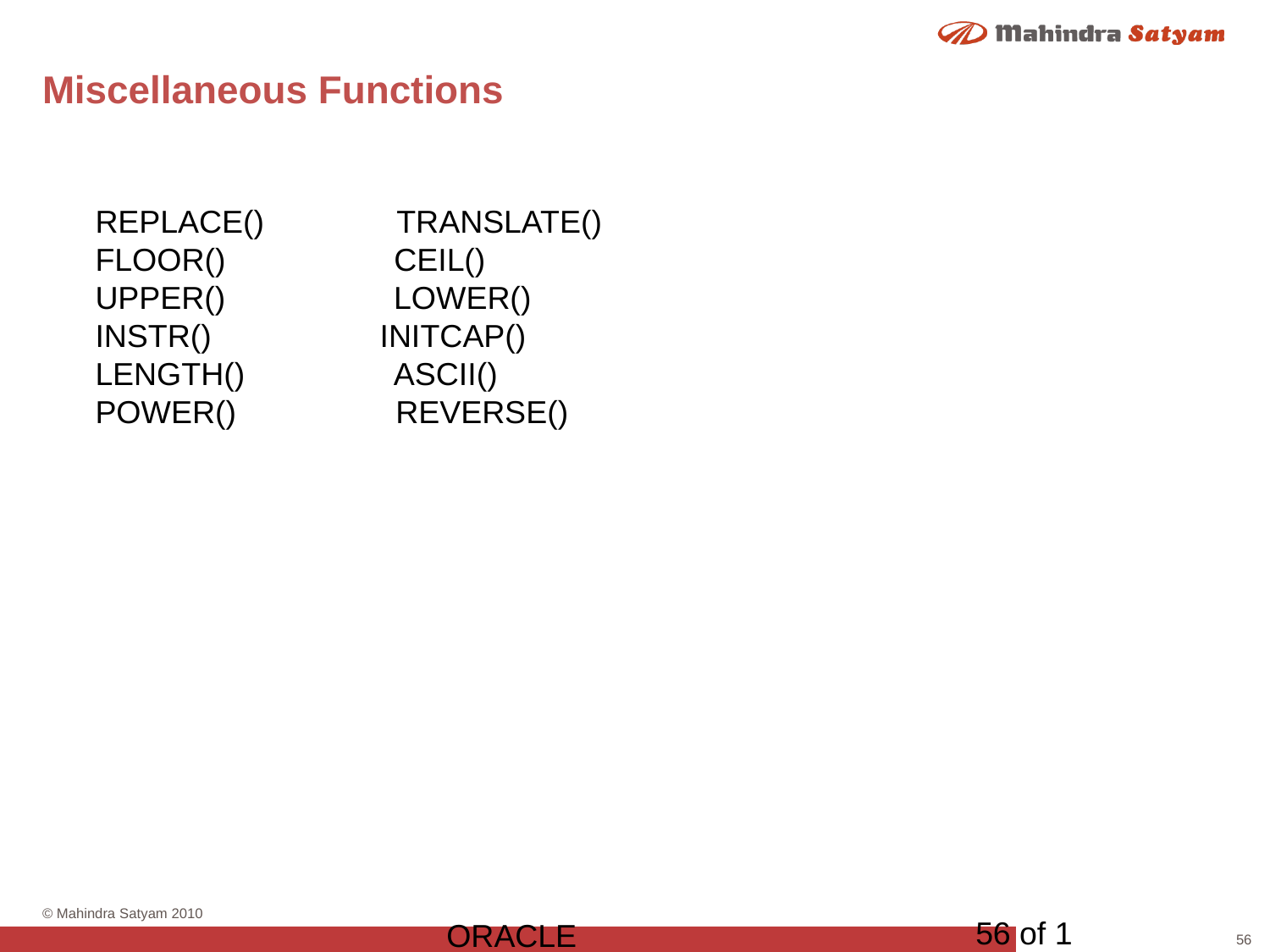

# Miscellaneous Functions
REPLACE()               TRANSLATE()
FLOOR()                   CEIL()
UPPER()                   LOWER()
INSTR()                   INITCAP()
LENGTH()                 ASCII()
POWER()                  REVERSE()

56 of 1
ORACLE